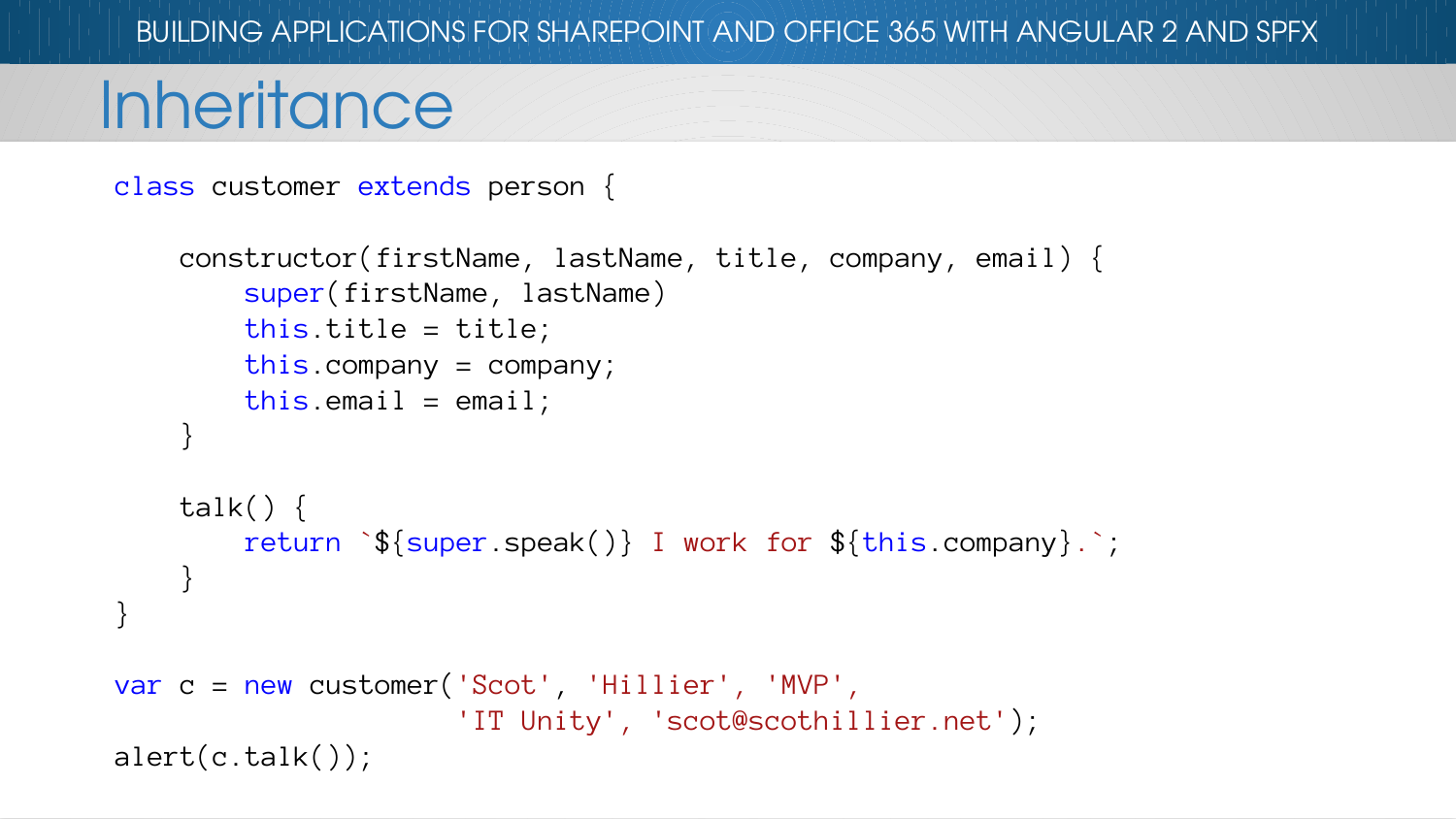

Inheritance
class customer extends person {

    constructor(firstName, lastName, title, company, email) {
        super(firstName, lastName)
        this.title = title;
        this.company = company;
        this.email = email;
    }

    talk() {
        return `${super.speak()} I work for ${this.company}.`;
    }
}

var c = new customer('Scot', 'Hillier', 'MVP',
                     'IT Unity', 'scot@scothillier.net');
alert(c.talk());